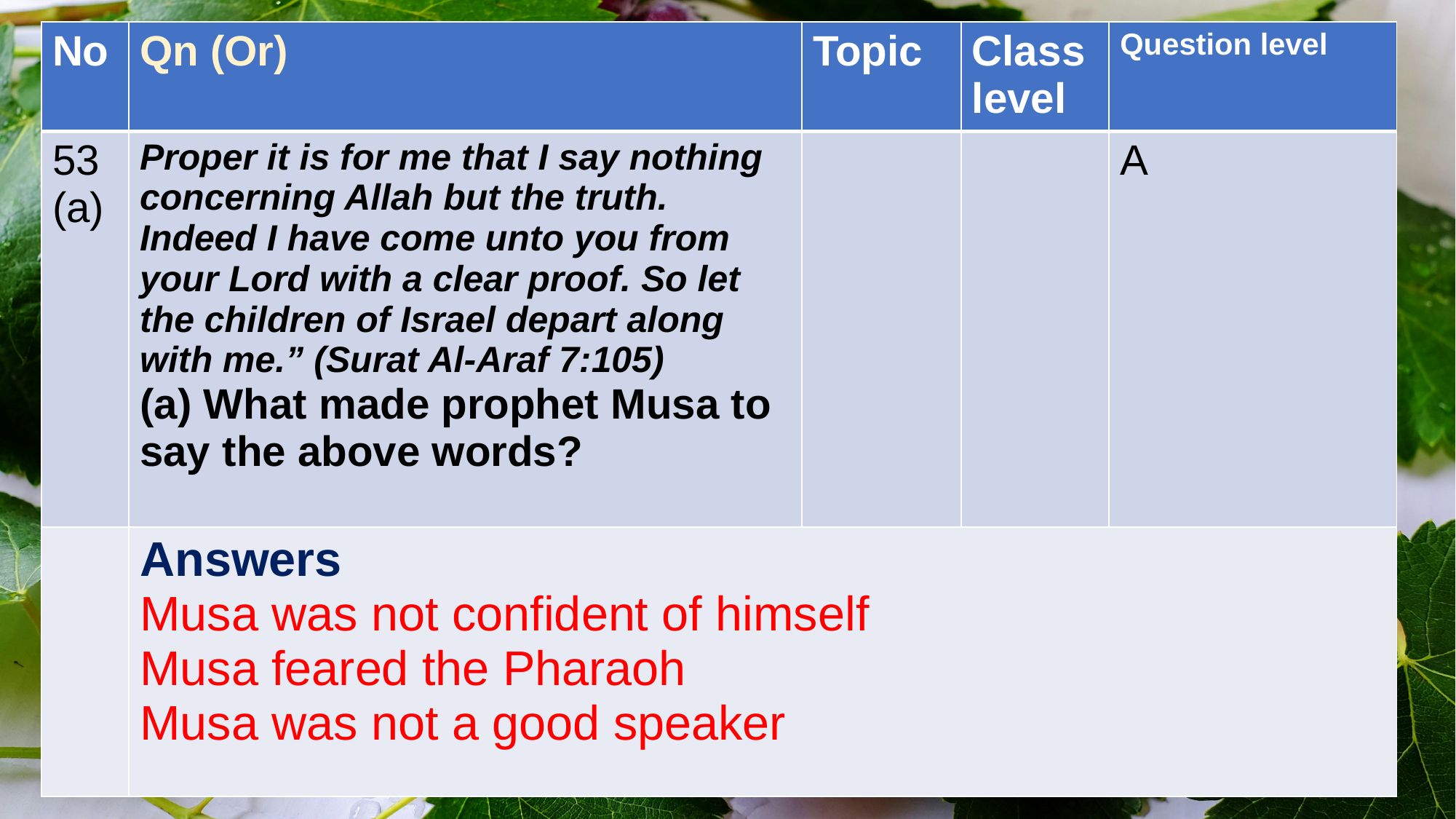

| No | Qn (Or) | Topic | Class level | Question level |
| --- | --- | --- | --- | --- |
| 53 (a) | Proper it is for me that I say nothing concerning Allah but the truth. Indeed I have come unto you from your Lord with a clear proof. So let the children of Israel depart along with me.” (Surat Al-Araf 7:105) (a) What made prophet Musa to say the above words? |  |  | A |
|  | Answers Musa was not confident of himself Musa feared the Pharaoh Musa was not a good speaker |  |  |  |
SST WORKSHOP - KABOJJA JUNIOR SCHOOL